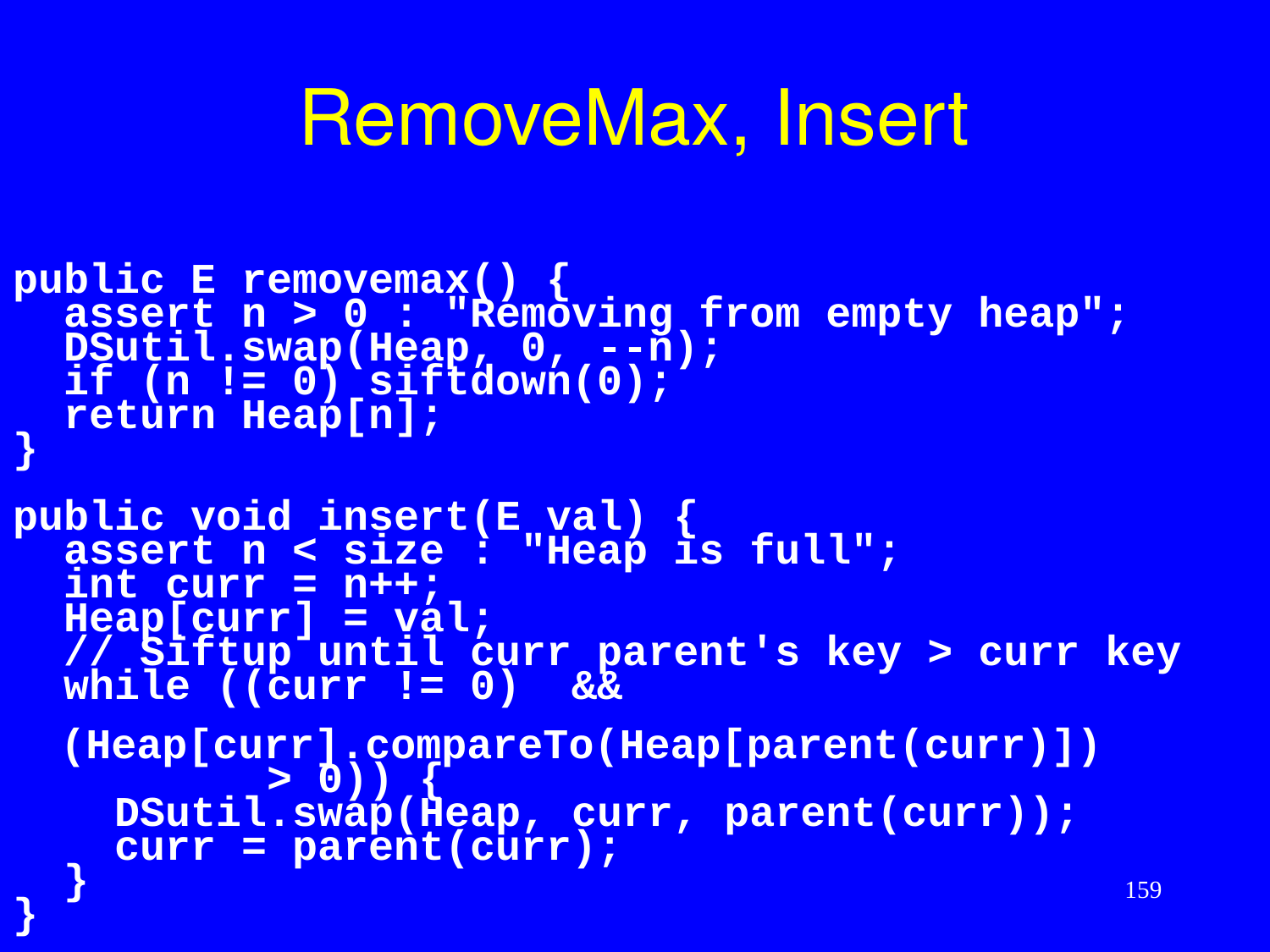

# RemoveMax, Insert

public E removemax() {
  assert n > 0 : "Removing from empty heap";
  DSutil.swap(Heap, 0, --n);
  if (n != 0) siftdown(0);
  return Heap[n];
}

public void insert(E val) {
  assert n < size : "Heap is full";
  int curr = n++;
  Heap[curr] = val;
  // Siftup until curr parent's key > curr key
  while ((curr != 0)  &&
        (Heap[curr].compareTo(Heap[parent(curr)])
          > 0)) {
    DSutil.swap(Heap, curr, parent(curr));
    curr = parent(curr);
  }
}

159